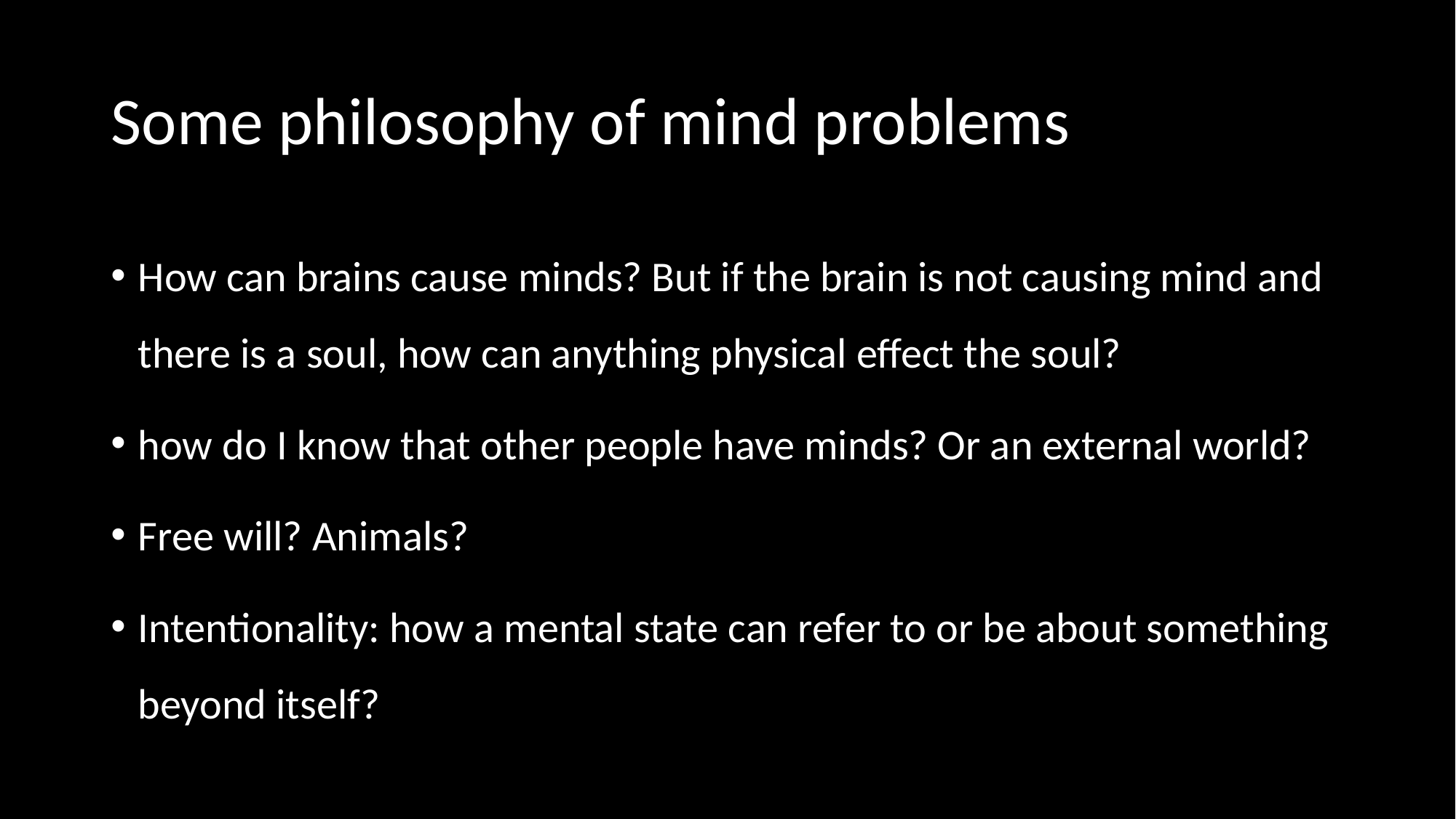

# Some philosophy of mind problems
How can brains cause minds? But if the brain is not causing mind and there is a soul, how can anything physical effect the soul?
how do I know that other people have minds? Or an external world?
Free will? Animals?
Intentionality: how a mental state can refer to or be about something beyond itself?